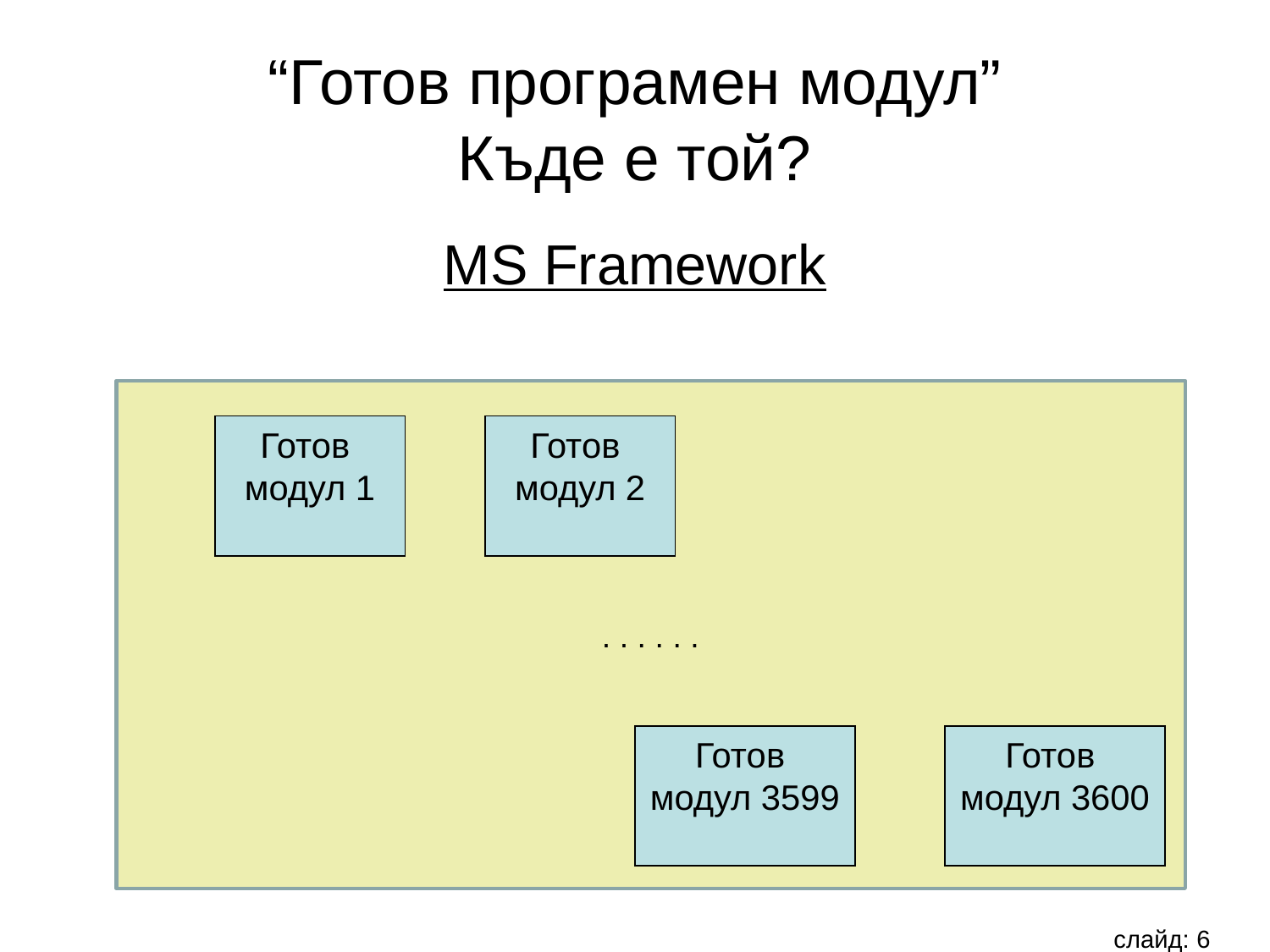

# “Готов програмен модул” Къде е той?
MS Framework

. . . . . .
Готов
модул 1

Готов
модул 2

Готов
модул 3599

Готов
модул 3600